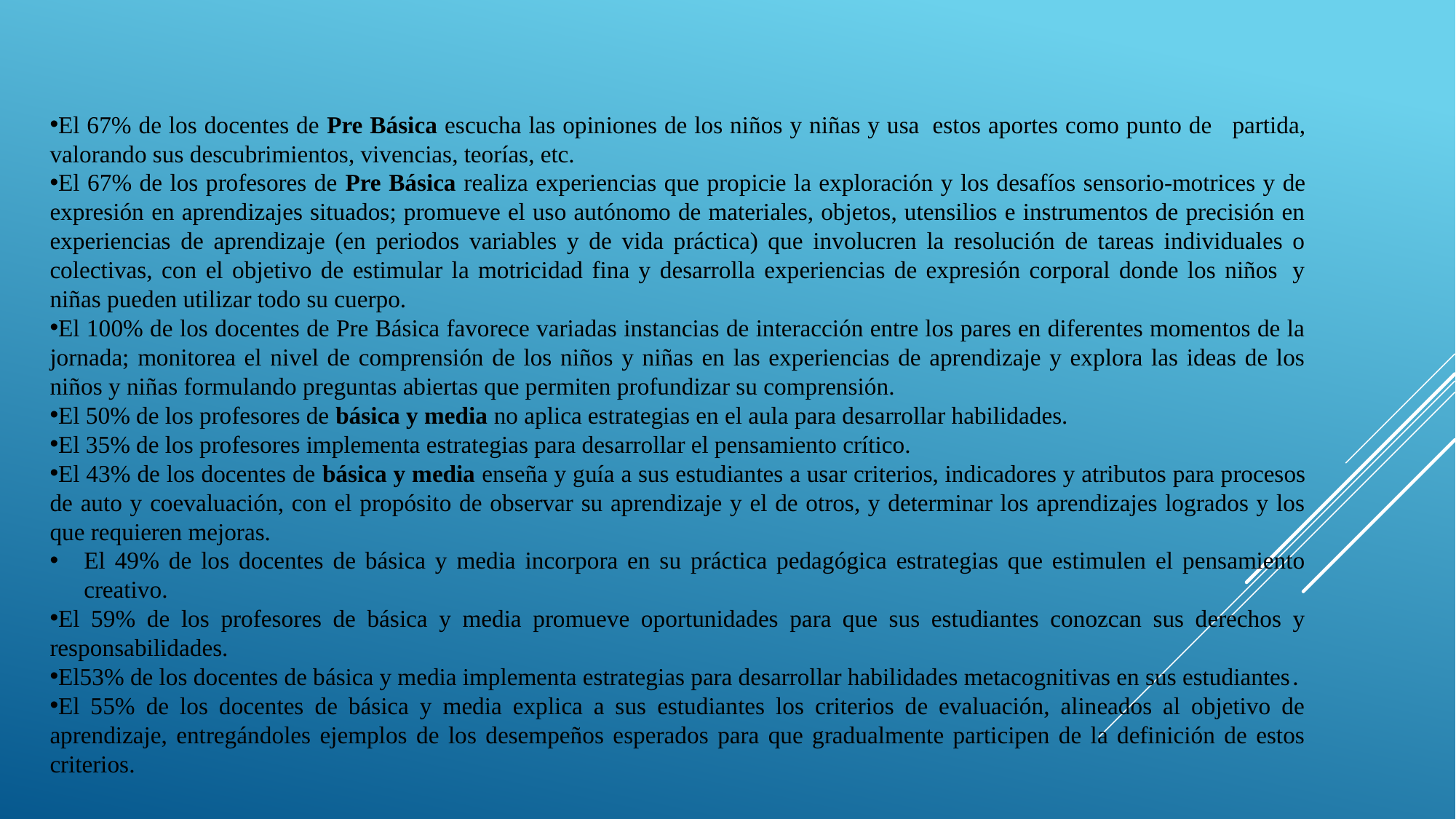

El 67% de los docentes de Pre Básica escucha las opiniones de los niños y niñas y usa  estos aportes como punto de   partida, valorando sus descubrimientos, vivencias, teorías, etc.
El 67% de los profesores de Pre Básica realiza experiencias que propicie la exploración y los desafíos sensorio-motrices y de expresión en aprendizajes situados; promueve el uso autónomo de materiales, objetos, utensilios e instrumentos de precisión en experiencias de aprendizaje (en periodos variables y de vida práctica) que involucren la resolución de tareas individuales o colectivas, con el objetivo de estimular la motricidad fina y desarrolla experiencias de expresión corporal donde los niños  y niñas pueden utilizar todo su cuerpo.
El 100% de los docentes de Pre Básica favorece variadas instancias de interacción entre los pares en diferentes momentos de la jornada; monitorea el nivel de comprensión de los niños y niñas en las experiencias de aprendizaje y explora las ideas de los niños y niñas formulando preguntas abiertas que permiten profundizar su comprensión.
El 50% de los profesores de básica y media no aplica estrategias en el aula para desarrollar habilidades.
El 35% de los profesores implementa estrategias para desarrollar el pensamiento crítico.
El 43% de los docentes de básica y media enseña y guía a sus estudiantes a usar criterios, indicadores y atributos para procesos de auto y coevaluación, con el propósito de observar su aprendizaje y el de otros, y determinar los aprendizajes logrados y los que requieren mejoras.
El 49% de los docentes de básica y media incorpora en su práctica pedagógica estrategias que estimulen el pensamiento creativo.
El 59% de los profesores de básica y media promueve oportunidades para que sus estudiantes conozcan sus derechos y responsabilidades.
El53% de los docentes de básica y media implementa estrategias para desarrollar habilidades metacognitivas en sus estudiantes.
El 55% de los docentes de básica y media explica a sus estudiantes los criterios de evaluación, alineados al objetivo de aprendizaje, entregándoles ejemplos de los desempeños esperados para que gradualmente participen de la definición de estos criterios.